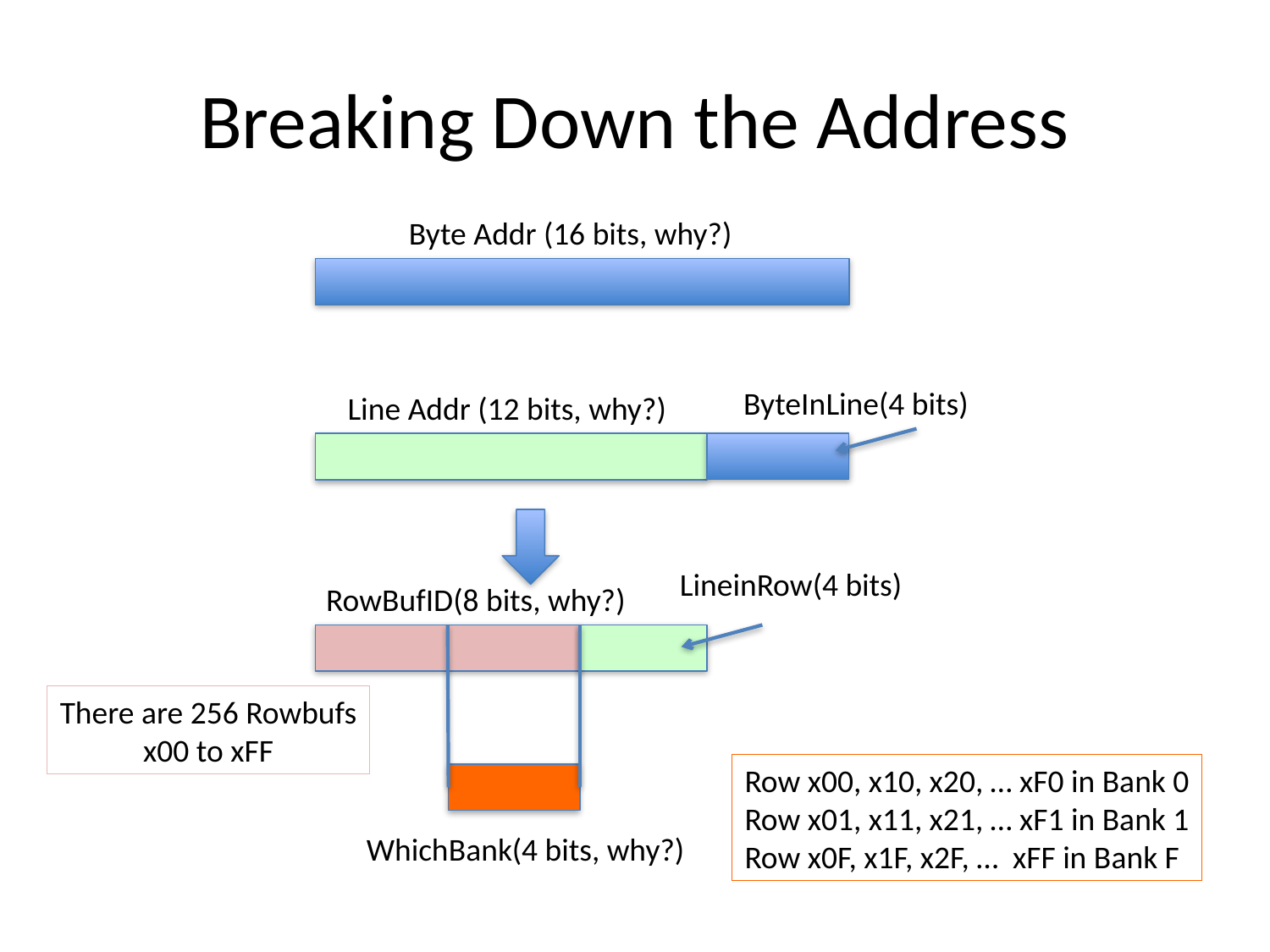

# Breaking Down the Address
Byte Addr (16 bits, why?)

ByteInLine(4 bits)
Line Addr (12 bits, why?)

LineinRow(4 bits)
RowBufID(8 bits, why?)

WhichBank(4 bits, why?)
There are 256 Rowbufs
x00 to xFF
Row x00, x10, x20, … xF0 in Bank 0
Row x01, x11, x21, … xF1 in Bank 1
Row x0F, x1F, x2F, …  xFF in Bank F